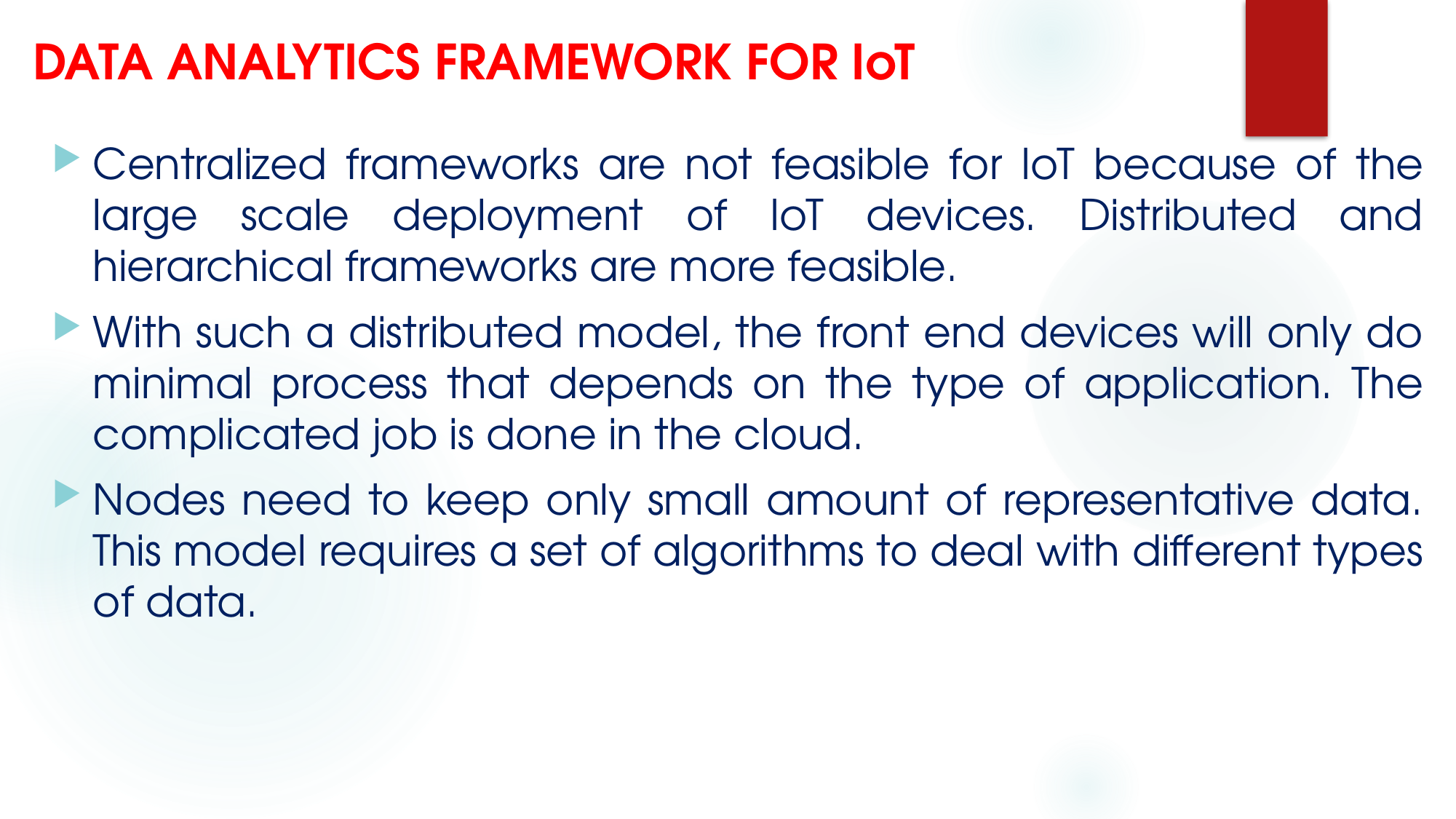

# DATA ANALYTICS FRAMEWORK FOR IoT
Centralized frameworks are not feasible for IoT because of the large scale deployment of IoT devices. Distributed and hierarchical frameworks are more feasible.
With such a distributed model, the front end devices will only do minimal process that depends on the type of application. The complicated job is done in the cloud.
Nodes need to keep only small amount of representative data. This model requires a set of algorithms to deal with different types of data.